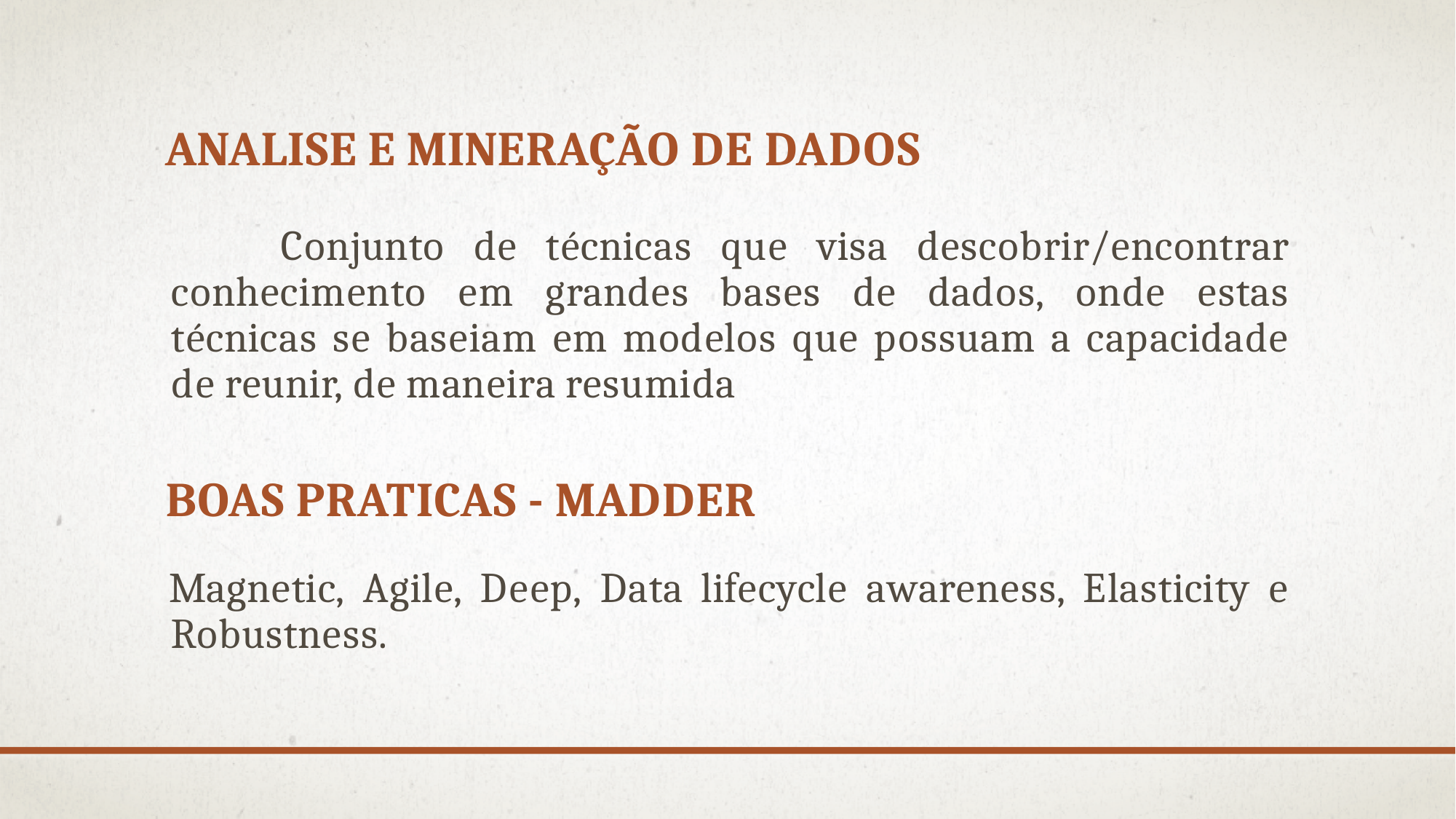

# Analise e mineração de dados
	Conjunto de técnicas que visa descobrir/encontrar conhecimento em grandes bases de dados, onde estas técnicas se baseiam em modelos que possuam a capacidade de reunir, de maneira resumida
Boas praticas - MAdder
Magnetic, Agile, Deep, Data lifecycle awareness, Elasticity e Robustness.